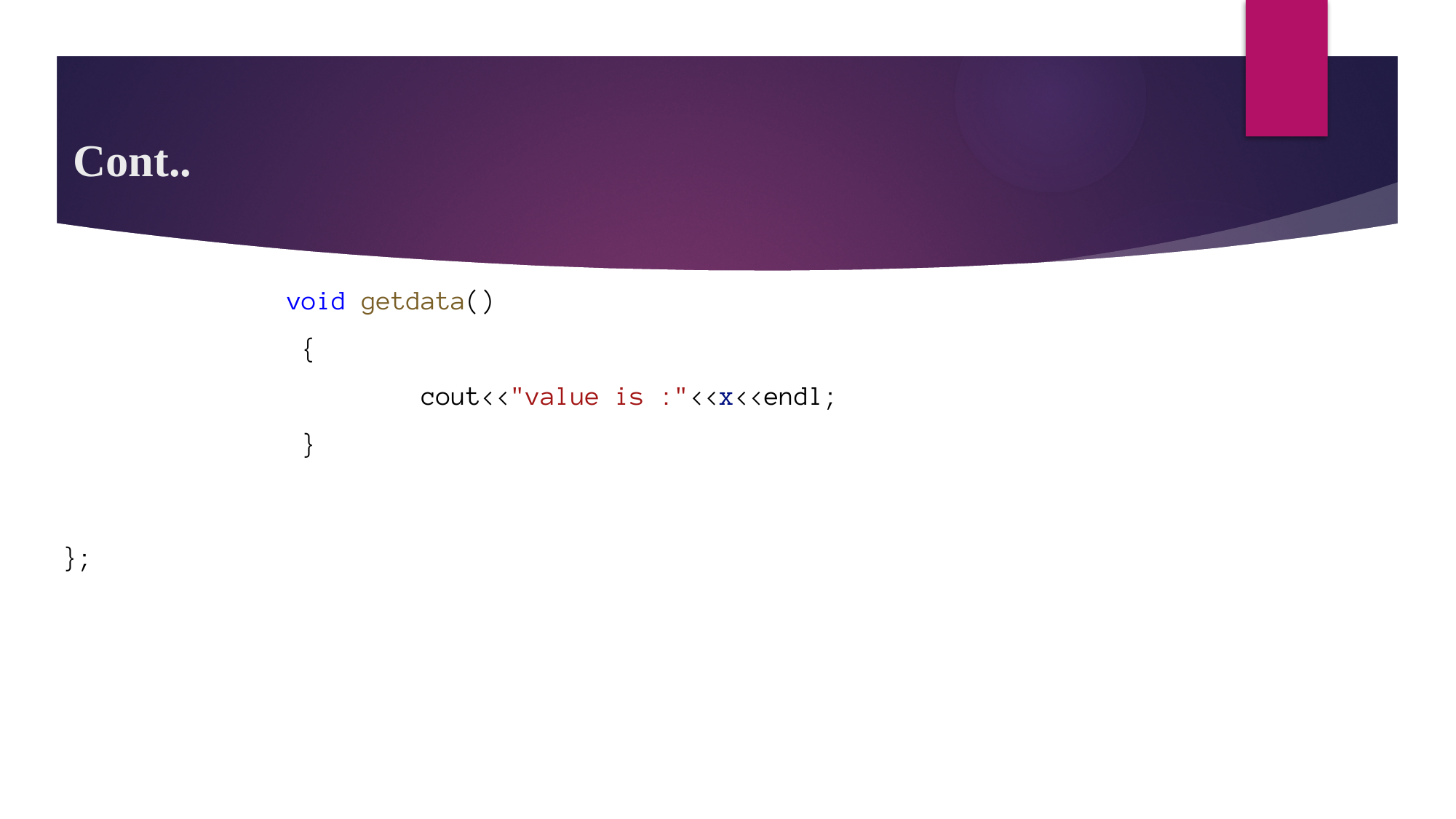

# Cont..
               void getdata()
                {
                        cout<<"value is :"<<x<<endl;
                }
};